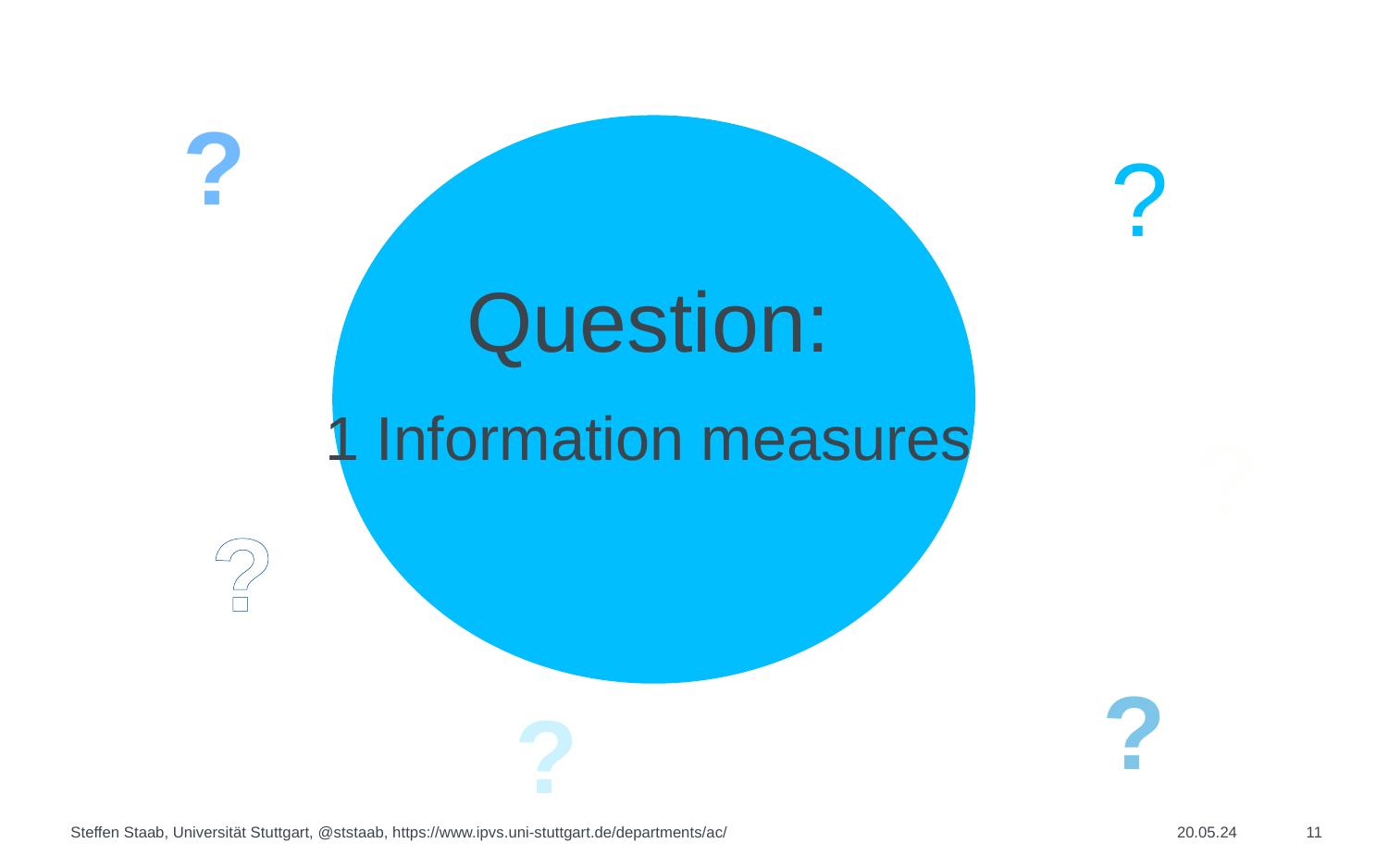

?

?
Question:
1 Information measures
?
?
?
?
Steffen Staab, Universität Stuttgart, @ststaab, https://www.ipvs.uni-stuttgart.de/departments/ac/
20.05.24
11